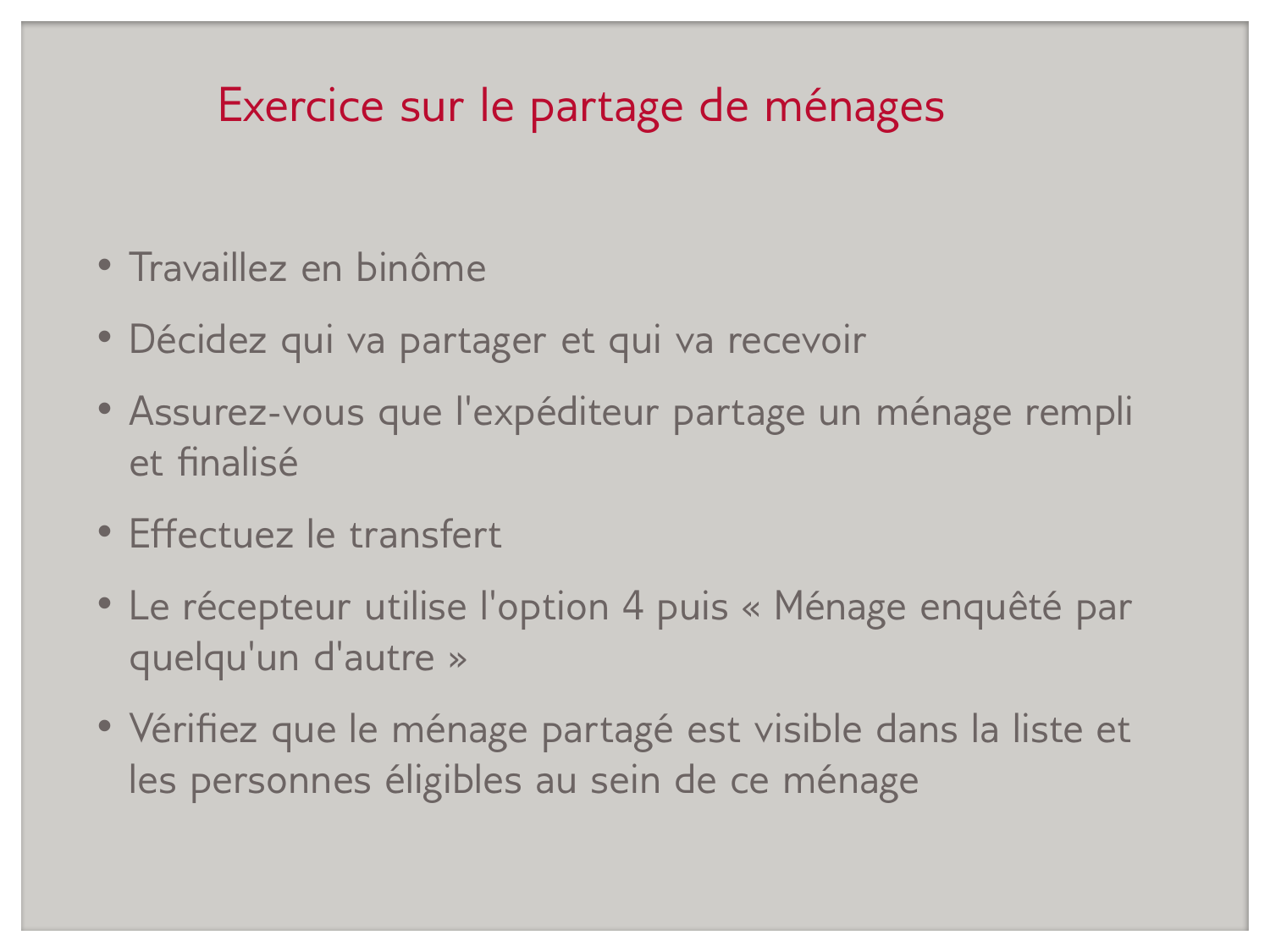

# Exercice sur le partage de ménages
Travaillez en binôme
Décidez qui va partager et qui va recevoir
Assurez-vous que l'expéditeur partage un ménage rempli et finalisé
Effectuez le transfert
Le récepteur utilise l'option 4 puis « Ménage enquêté par quelqu'un d'autre »
Vérifiez que le ménage partagé est visible dans la liste et les personnes éligibles au sein de ce ménage